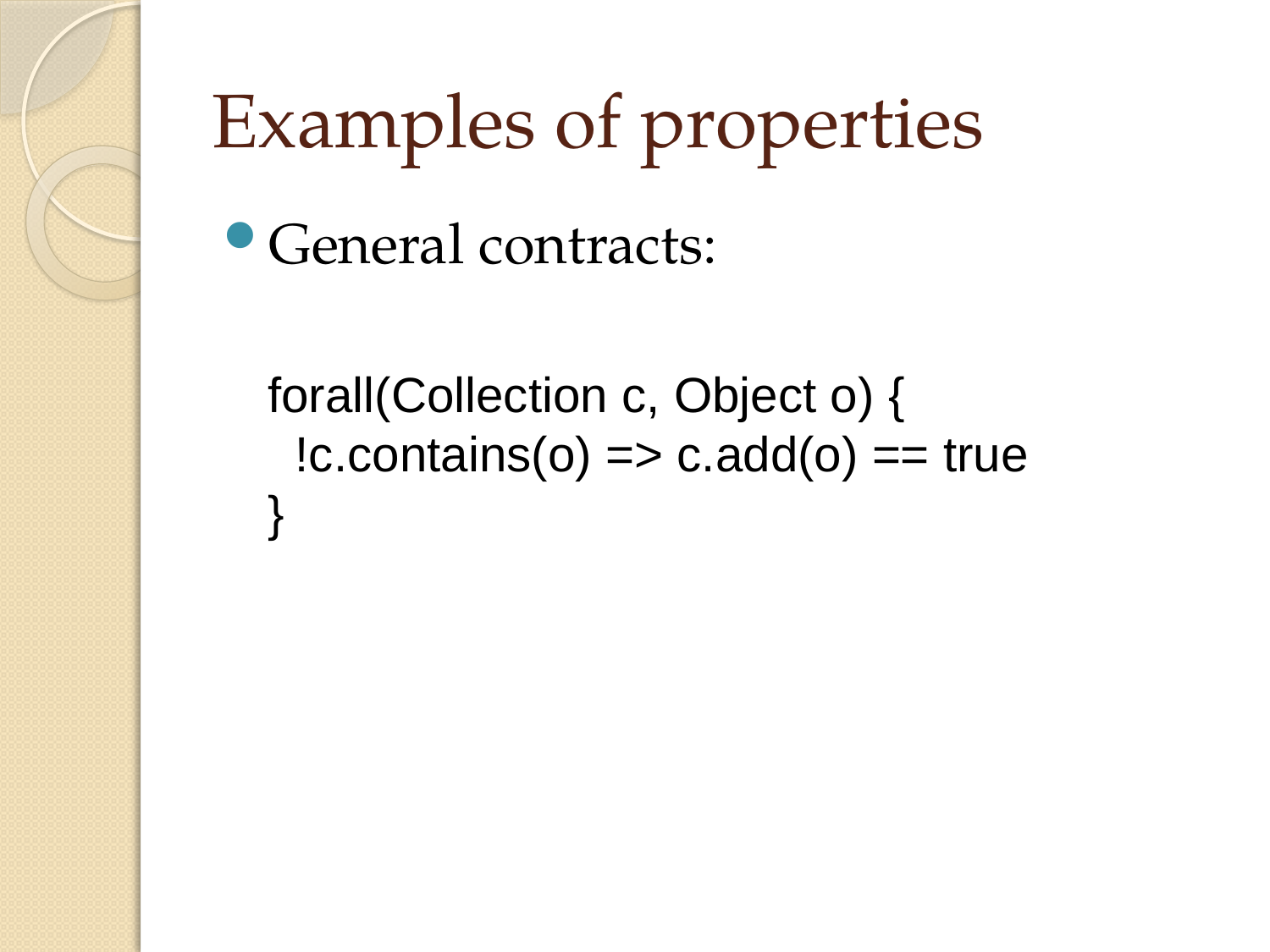

# Examples of properties
General contracts:

forall(Collection c, Object o) {
  !c.contains(o) => c.add(o) == true
}